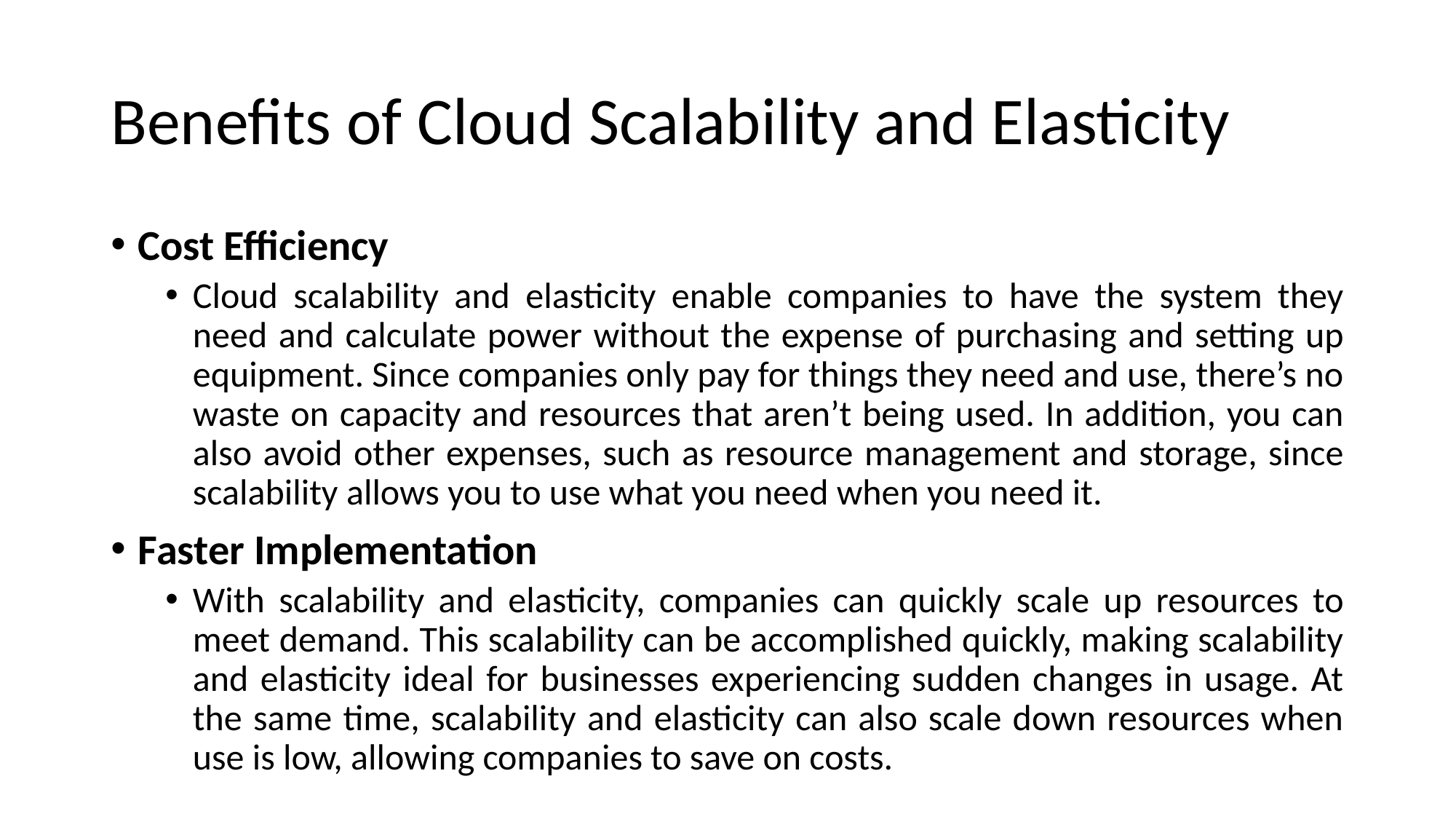

# Benefits of Cloud Scalability and Elasticity
Cost Efficiency
Cloud scalability and elasticity enable companies to have the system they need and calculate power without the expense of purchasing and setting up equipment. Since companies only pay for things they need and use, there’s no waste on capacity and resources that aren’t being used. In addition, you can also avoid other expenses, such as resource management and storage, since scalability allows you to use what you need when you need it.
Faster Implementation
With scalability and elasticity, companies can quickly scale up resources to meet demand. This scalability can be accomplished quickly, making scalability and elasticity ideal for businesses experiencing sudden changes in usage. At the same time, scalability and elasticity can also scale down resources when use is low, allowing companies to save on costs.